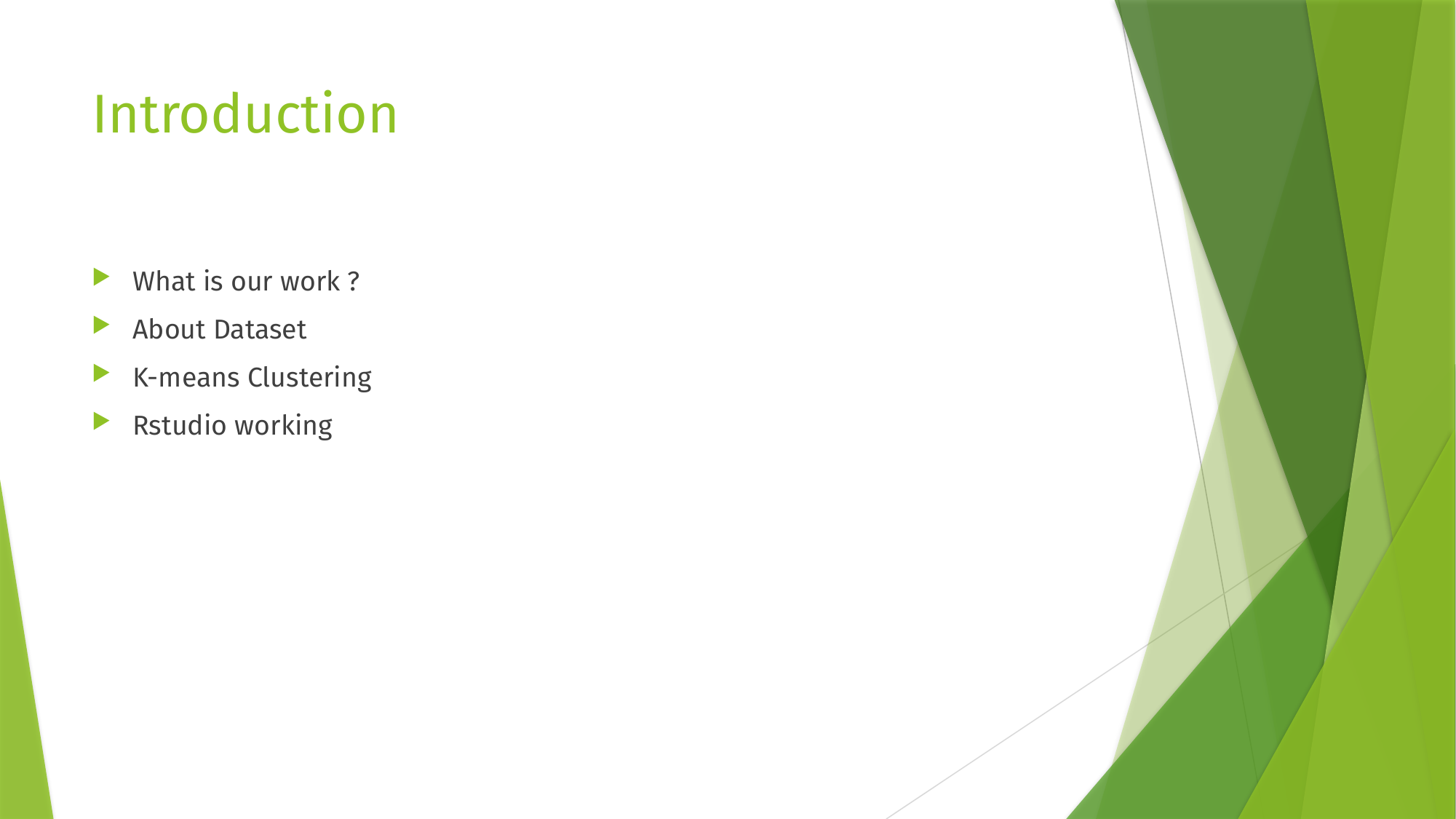

# Introduction
What is our work ?
About Dataset
K-means Clustering
Rstudio working